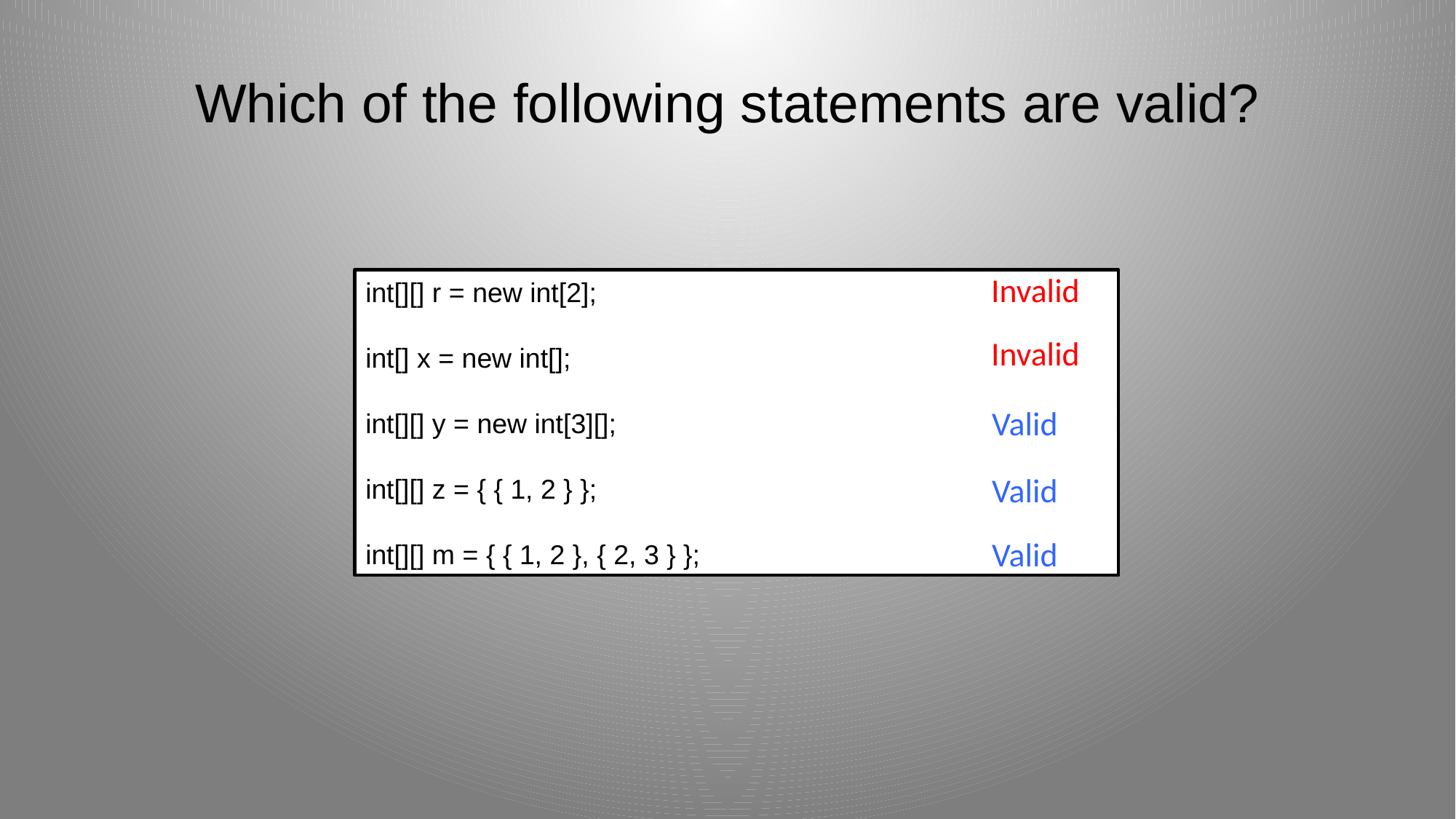

# Which of the following statements are valid?
Invalid
int[][] r = new int[2];

int[] x = new int[];

int[][] y = new int[3][];

int[][] z = { { 1, 2 } };

int[][] m = { { 1, 2 }, { 2, 3 } };
Invalid
Valid
Valid
Valid